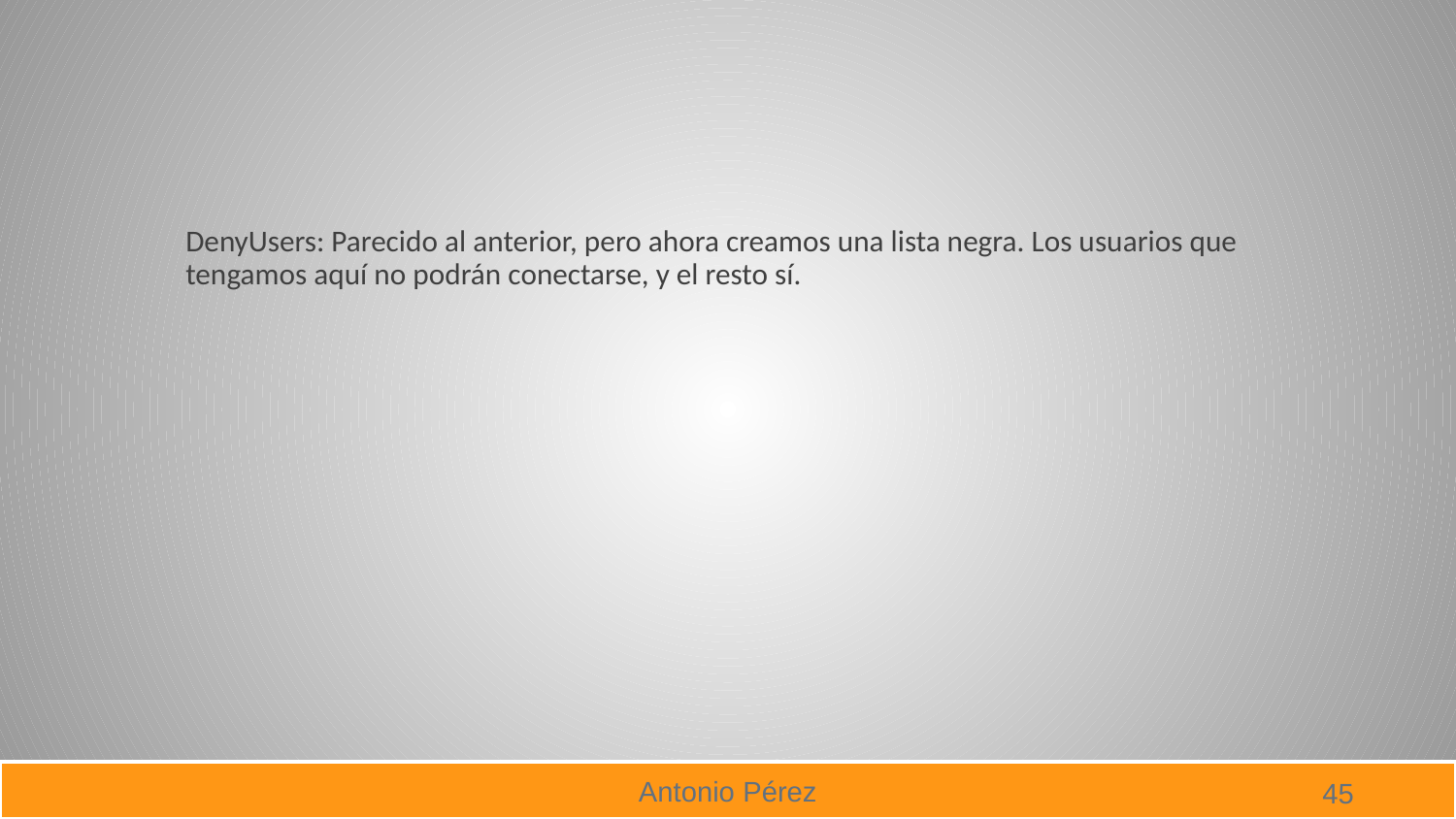

#
DenyUsers: Parecido al anterior, pero ahora creamos una lista negra. Los usuarios que tengamos aquí no podrán conectarse, y el resto sí.